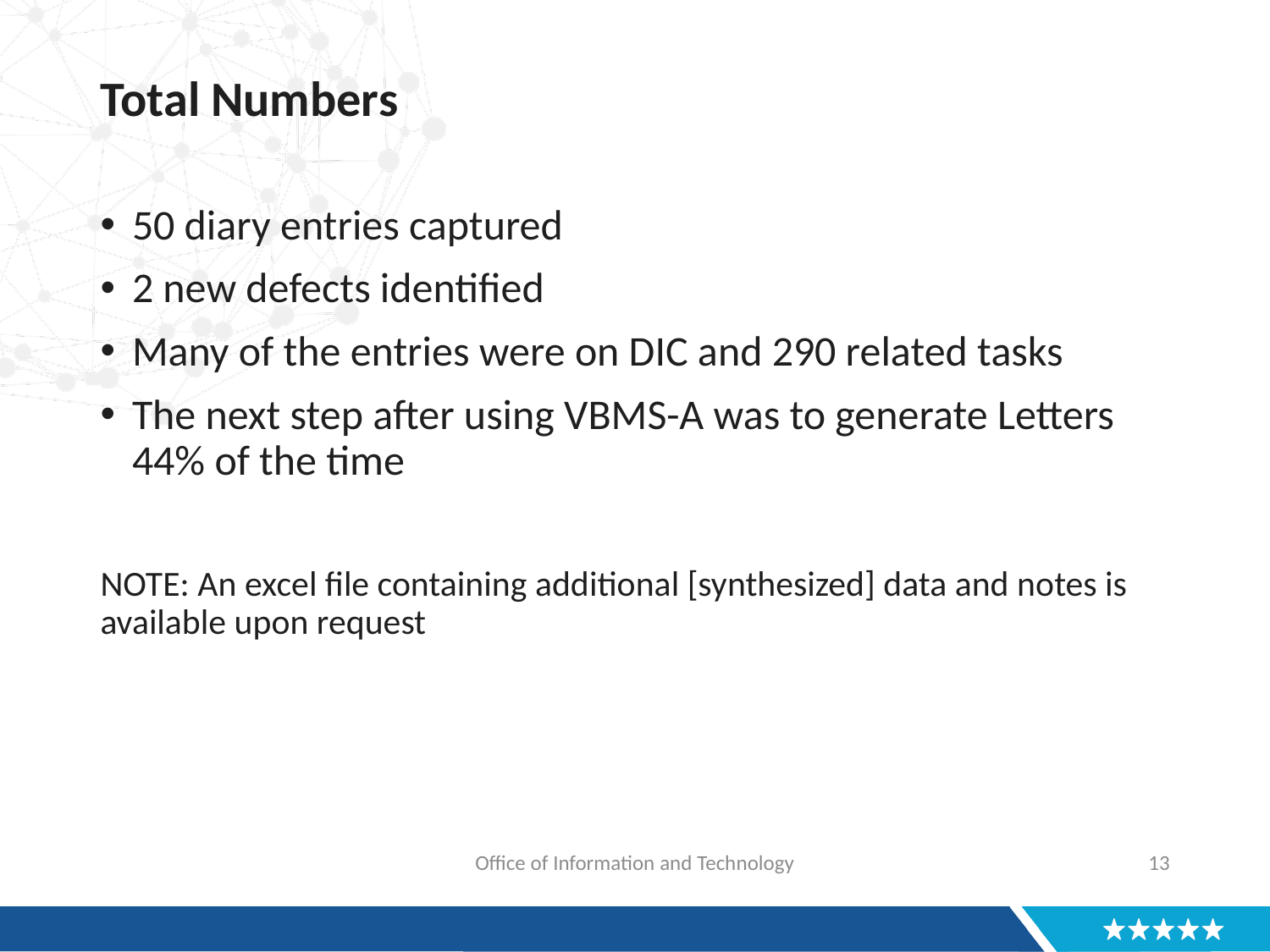

# Total Numbers
50 diary entries captured
2 new defects identified
Many of the entries were on DIC and 290 related tasks
The next step after using VBMS-A was to generate Letters 44% of the time

NOTE: An excel file containing additional [synthesized] data and notes is available upon request
Office of Information and Technology
13